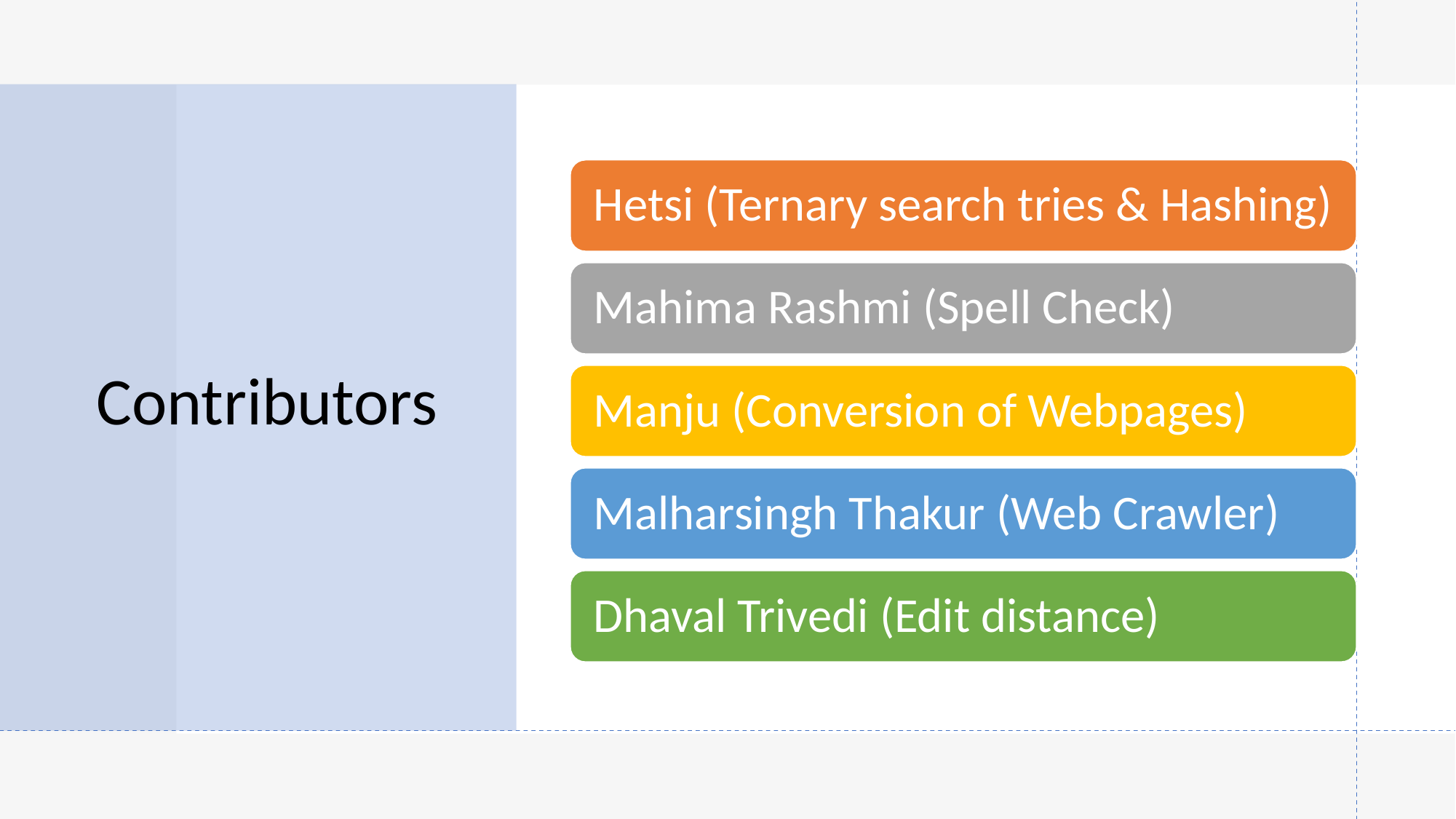

Hetsi (Ternary search tries & Hashing)
Mahima Rashmi (Spell Check)
Manju (Conversion of Webpages)
Malharsingh Thakur (Web Crawler)
Dhaval Trivedi (Edit distance)
# Contributors